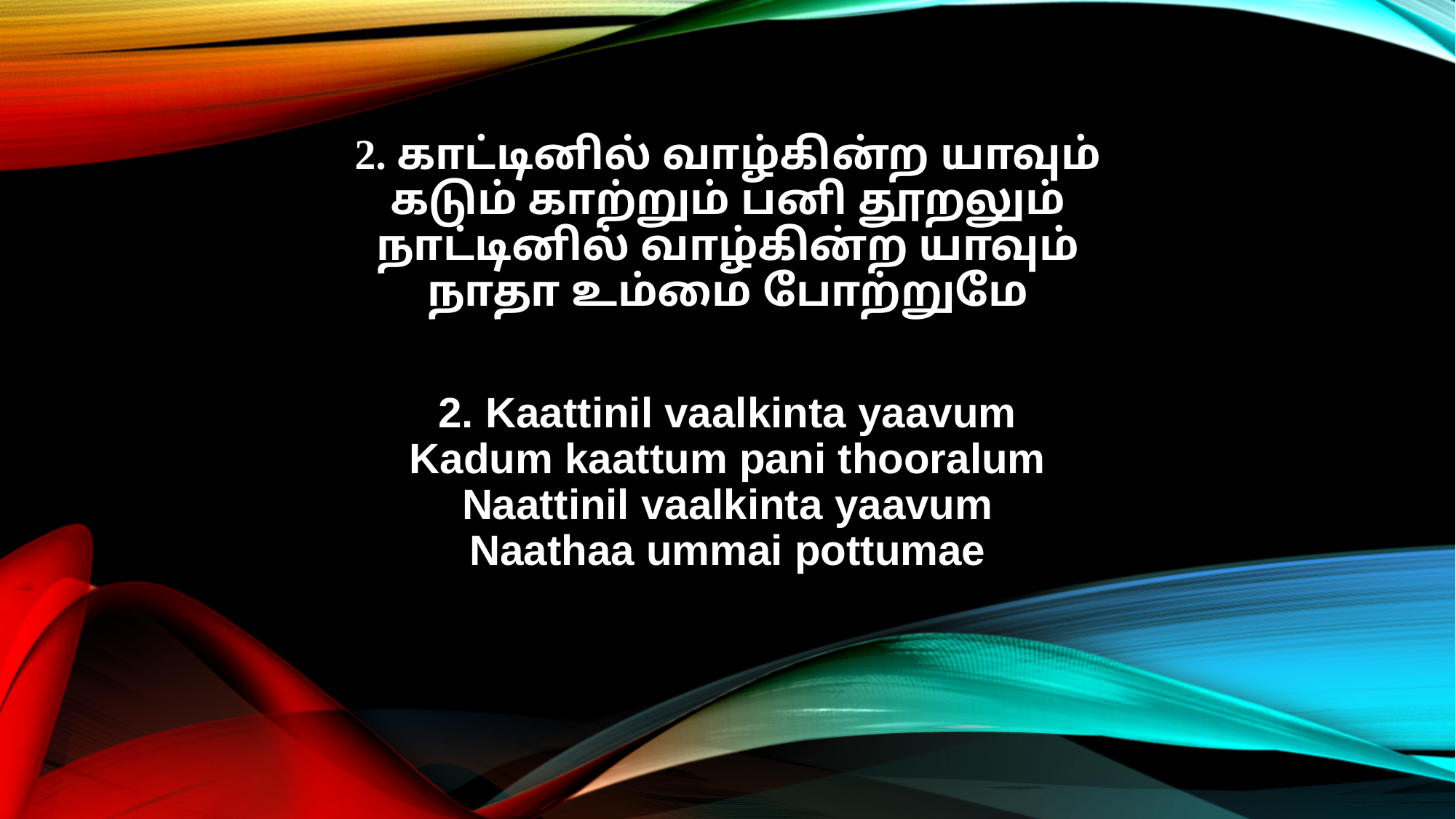

2. காட்டினில் வாழ்கின்ற யாவும்
கடும் காற்றும் பனி தூறலும்
நாட்டினில் வாழ்கின்ற யாவும்
நாதா உம்மை போற்றுமே

2. Kaattinil vaalkinta yaavum
Kadum kaattum pani thooralum
Naattinil vaalkinta yaavum
Naathaa ummai pottumae